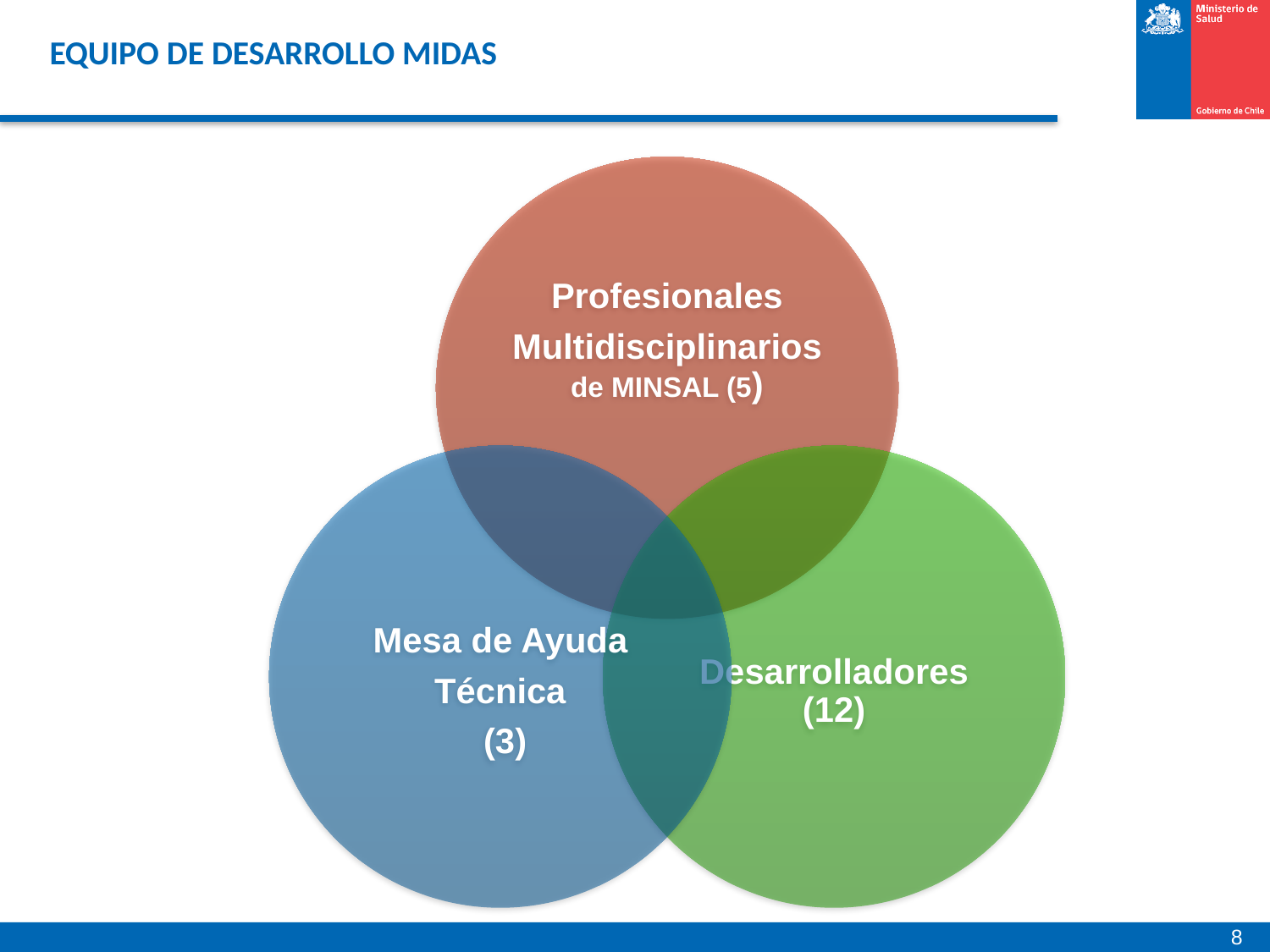

# EQUIPO DE DESARROLLO MIDAS
Profesionales
Multidisciplinarios de MINSAL (5)
Desarrolladores (12)
Mesa de Ayuda
Técnica
 (3)
8